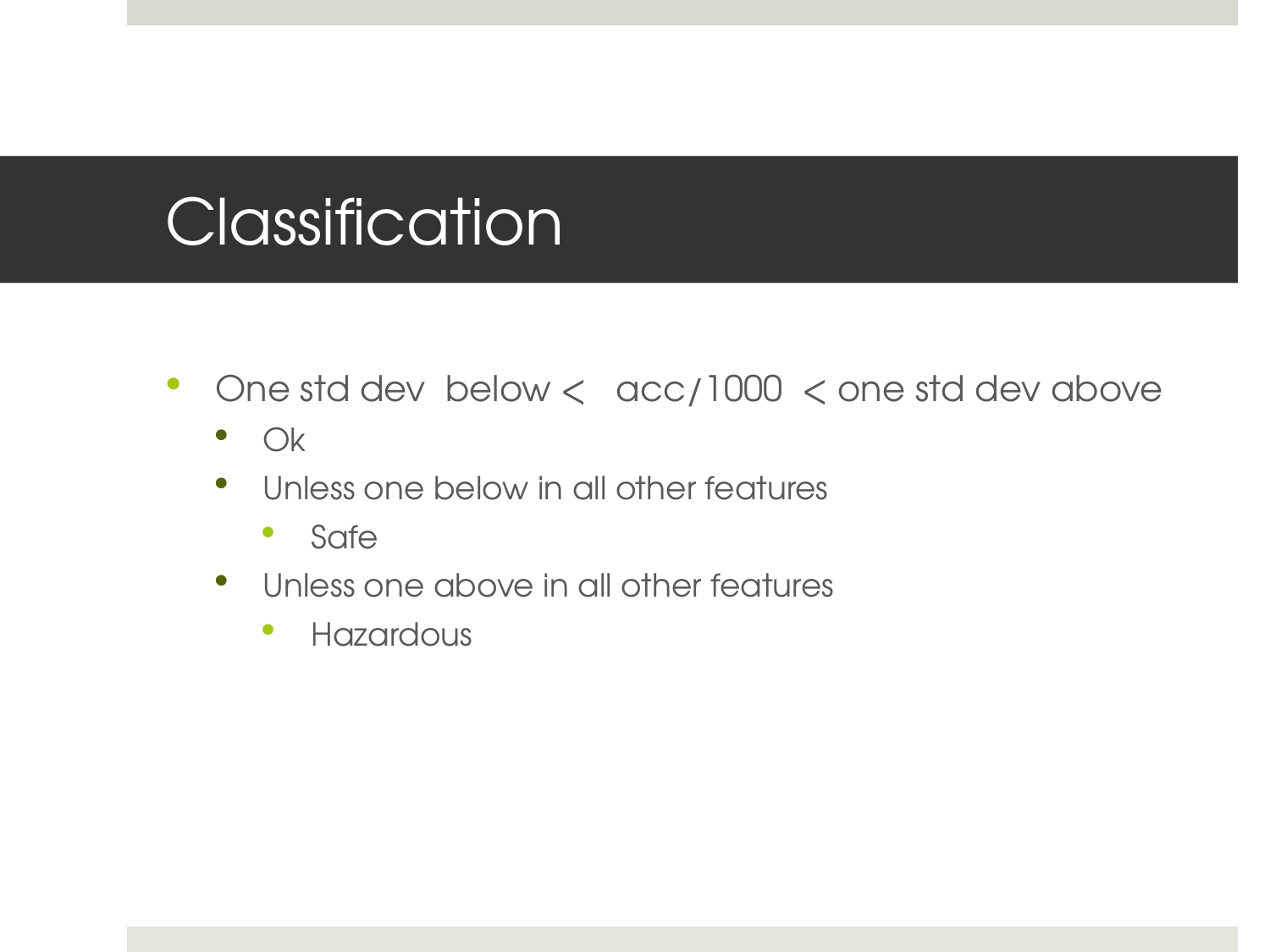

# Classification
One std dev  below <   acc/1000  < one std dev above
Ok
Unless one below in all other features
Safe
Unless one above in all other features
Hazardous